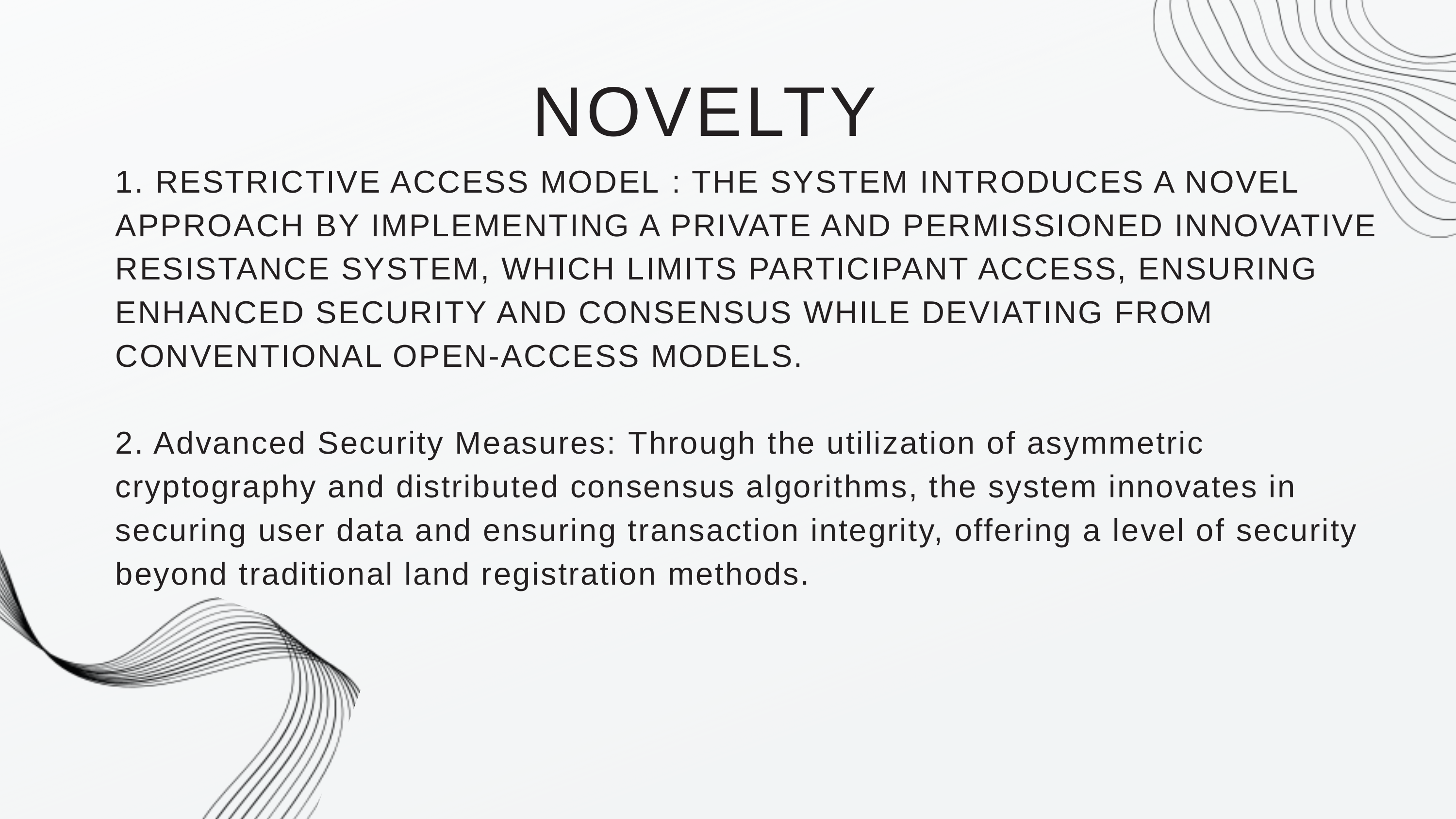

NOVELTY
1. RESTRICTIVE ACCESS MODEL : THE SYSTEM INTRODUCES A NOVEL APPROACH BY IMPLEMENTING A PRIVATE AND PERMISSIONED INNOVATIVE RESISTANCE SYSTEM, WHICH LIMITS PARTICIPANT ACCESS, ENSURING ENHANCED SECURITY AND CONSENSUS WHILE DEVIATING FROM CONVENTIONAL OPEN-ACCESS MODELS.

2. Advanced Security Measures: Through the utilization of asymmetric cryptography and distributed consensus algorithms, the system innovates in securing user data and ensuring transaction integrity, offering a level of security beyond traditional land registration methods.